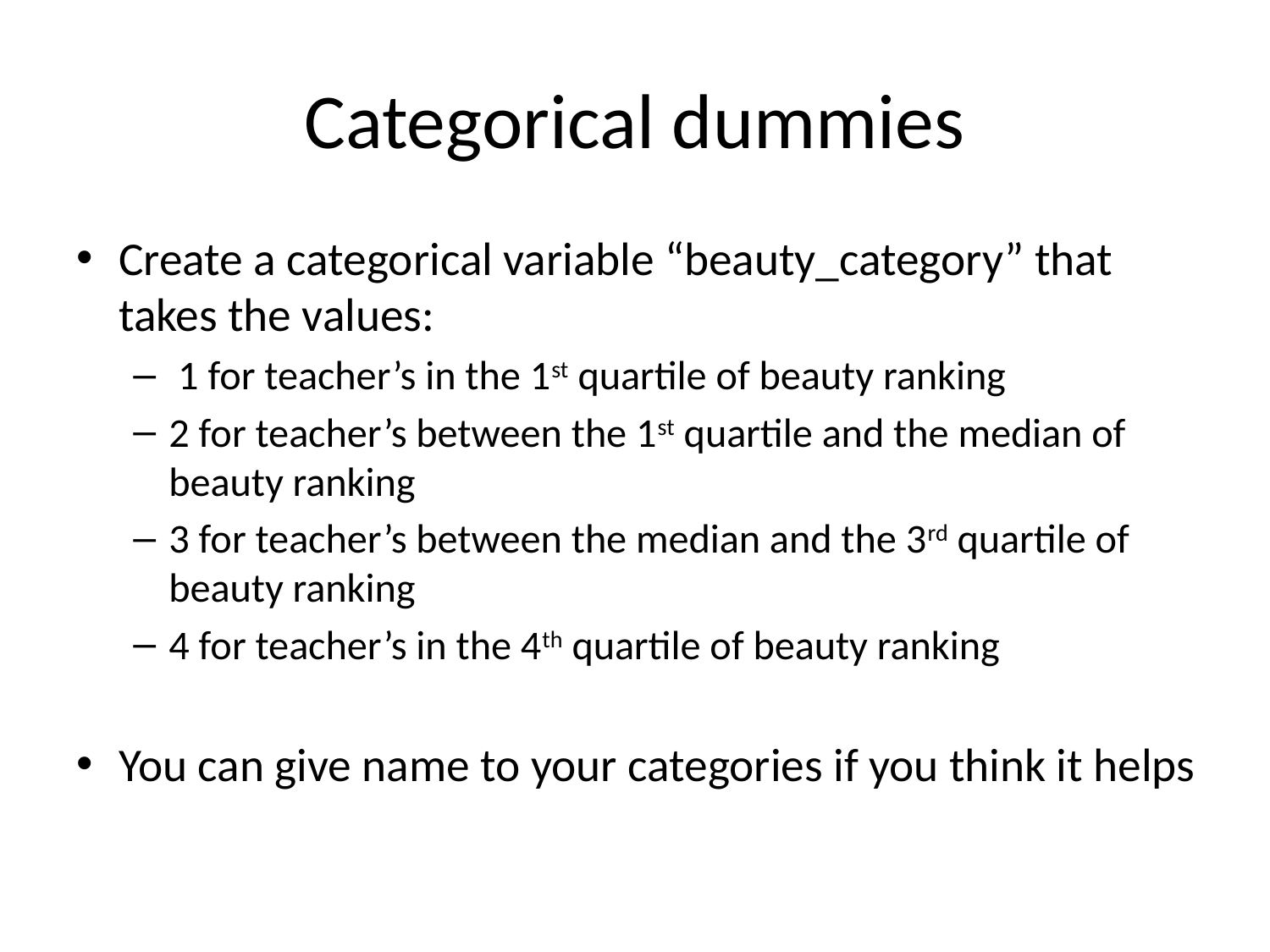

# Categorical dummies
Create a categorical variable “beauty_category” that takes the values:
 1 for teacher’s in the 1st quartile of beauty ranking
2 for teacher’s between the 1st quartile and the median of beauty ranking
3 for teacher’s between the median and the 3rd quartile of beauty ranking
4 for teacher’s in the 4th quartile of beauty ranking

You can give name to your categories if you think it helps